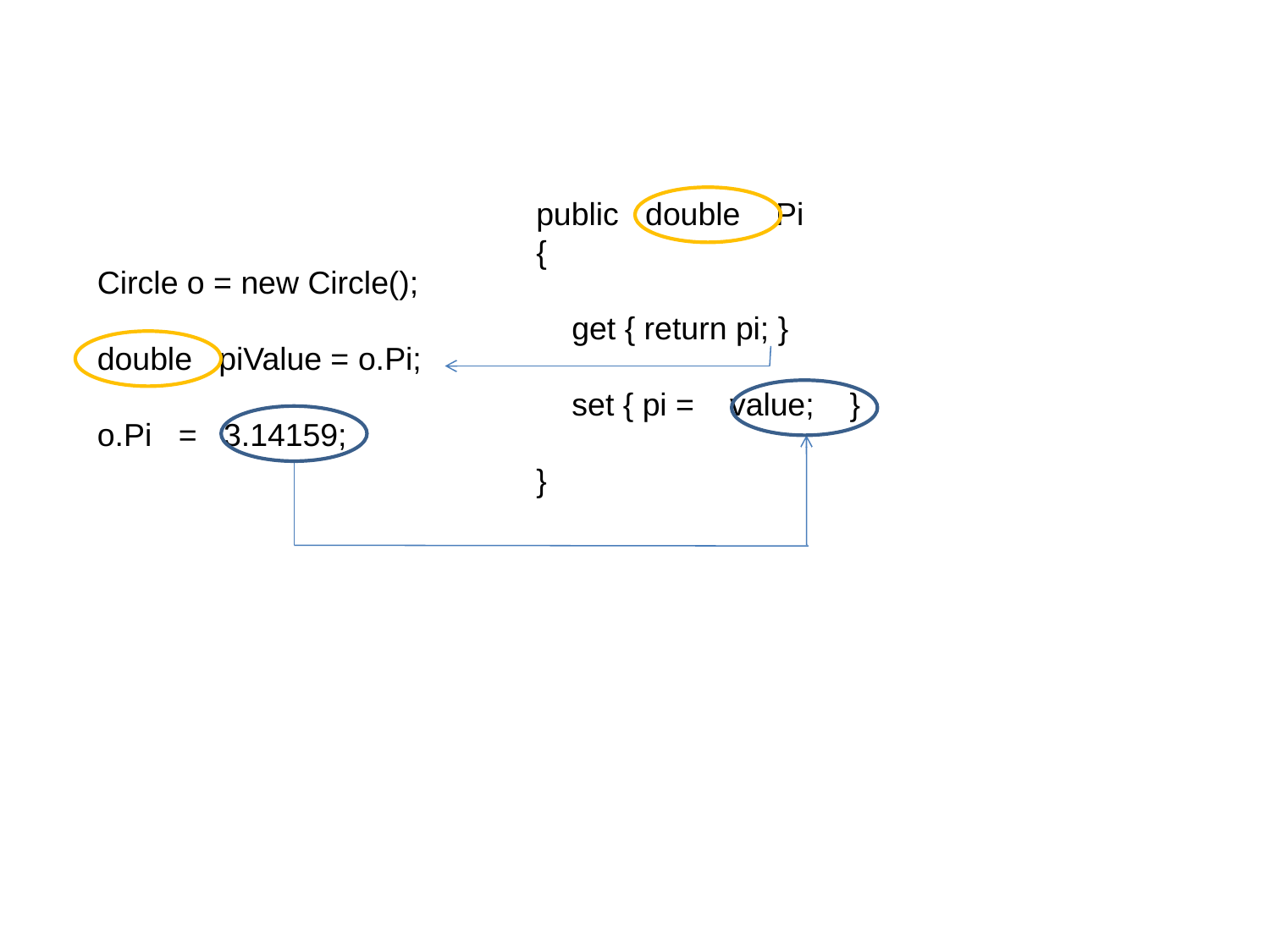

public   double    Pi
{

    get { return pi; }

    set { pi =    value;    }

}
Circle o = new Circle();

double   piValue = o.Pi;

o.Pi   =   3.14159;